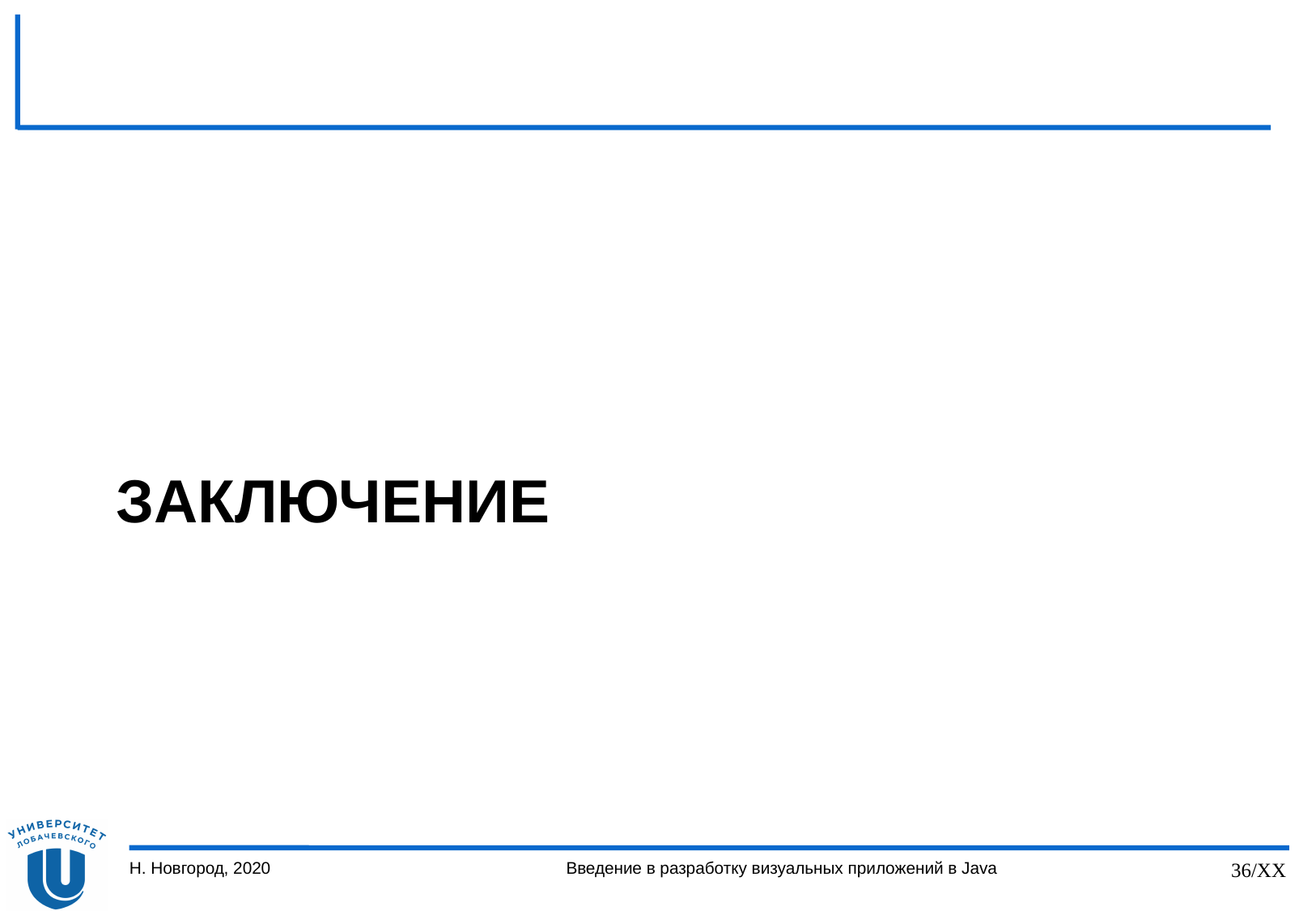

# Заключение
Н. Новгород, 2020
Введение в разработку визуальных приложений в Java
36/XX